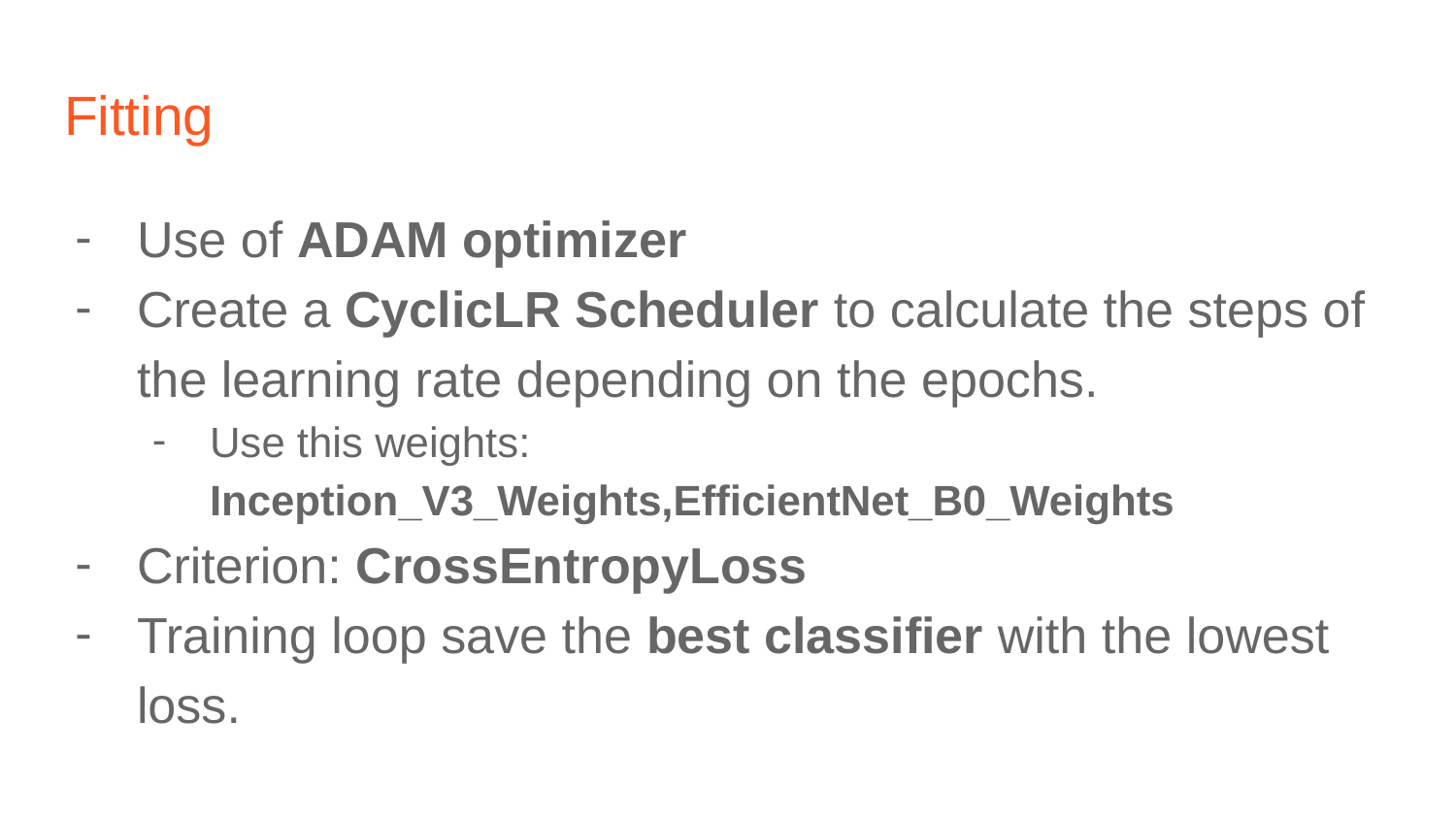

# Fitting
Use of ADAM optimizer
Create a CyclicLR Scheduler to calculate the steps of the learning rate depending on the epochs.
Use this weights: Inception_V3_Weights,EfficientNet_B0_Weights
Criterion: CrossEntropyLoss
Training loop save the best classifier with the lowest loss.